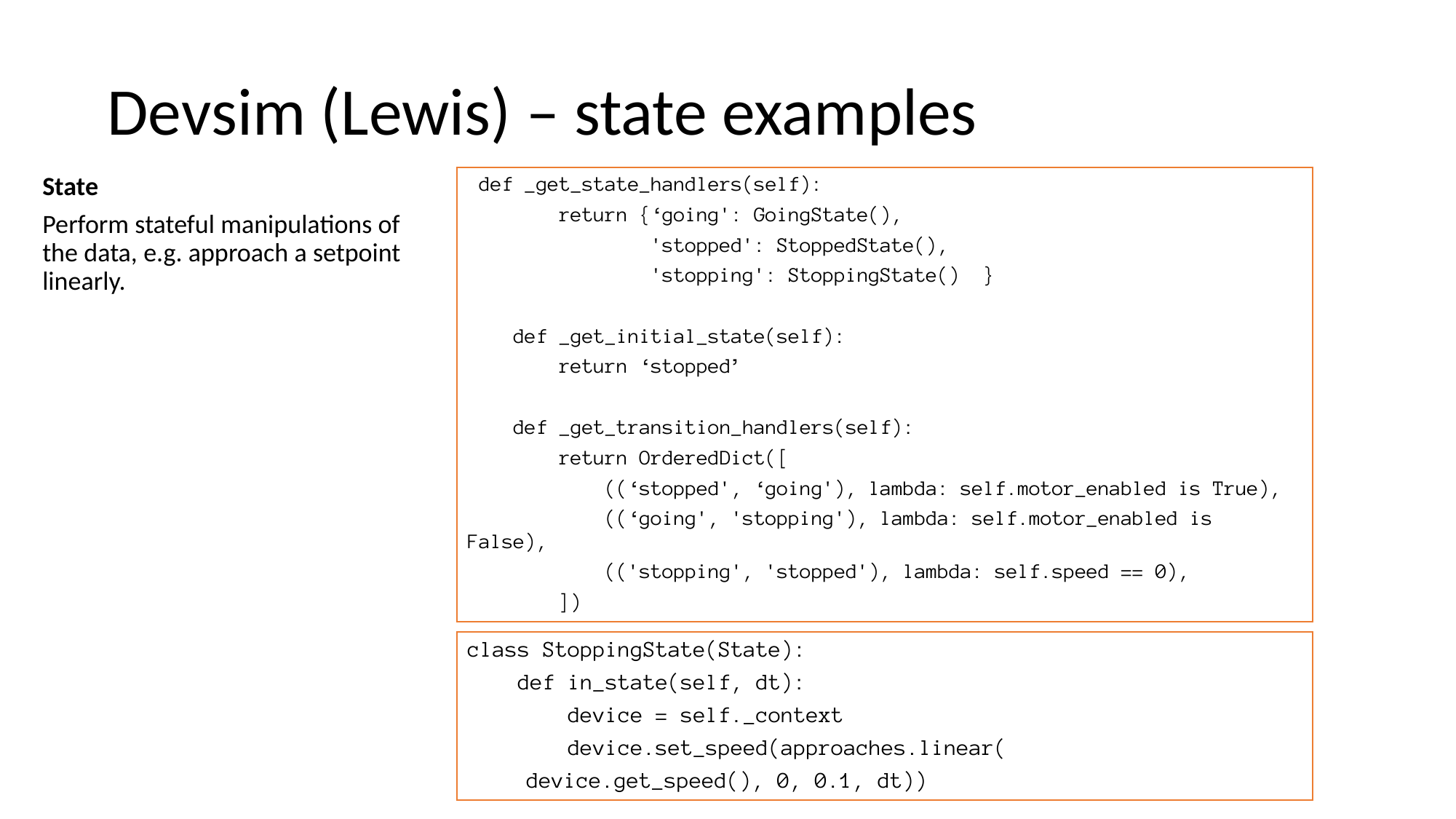

# Devsim (Lewis) – state examples
State
Perform stateful manipulations of the data, e.g. approach a setpoint linearly.
 def _get_state_handlers(self):
        return {‘going': GoingState(),
                'stopped': StoppedState(),
                'stopping': StoppingState()  }

    def _get_initial_state(self):
        return ‘stopped’

    def _get_transition_handlers(self):
        return OrderedDict([
            ((‘stopped', ‘going'), lambda: self.motor_enabled is True),
            ((‘going', 'stopping'), lambda: self.motor_enabled is False),
            (('stopping', 'stopped'), lambda: self.speed == 0),
        ])
class StoppingState(State):
    def in_state(self, dt):
        device = self._context
        device.set_speed(approaches.linear(
		device.get_speed(), 0, 0.1, dt))